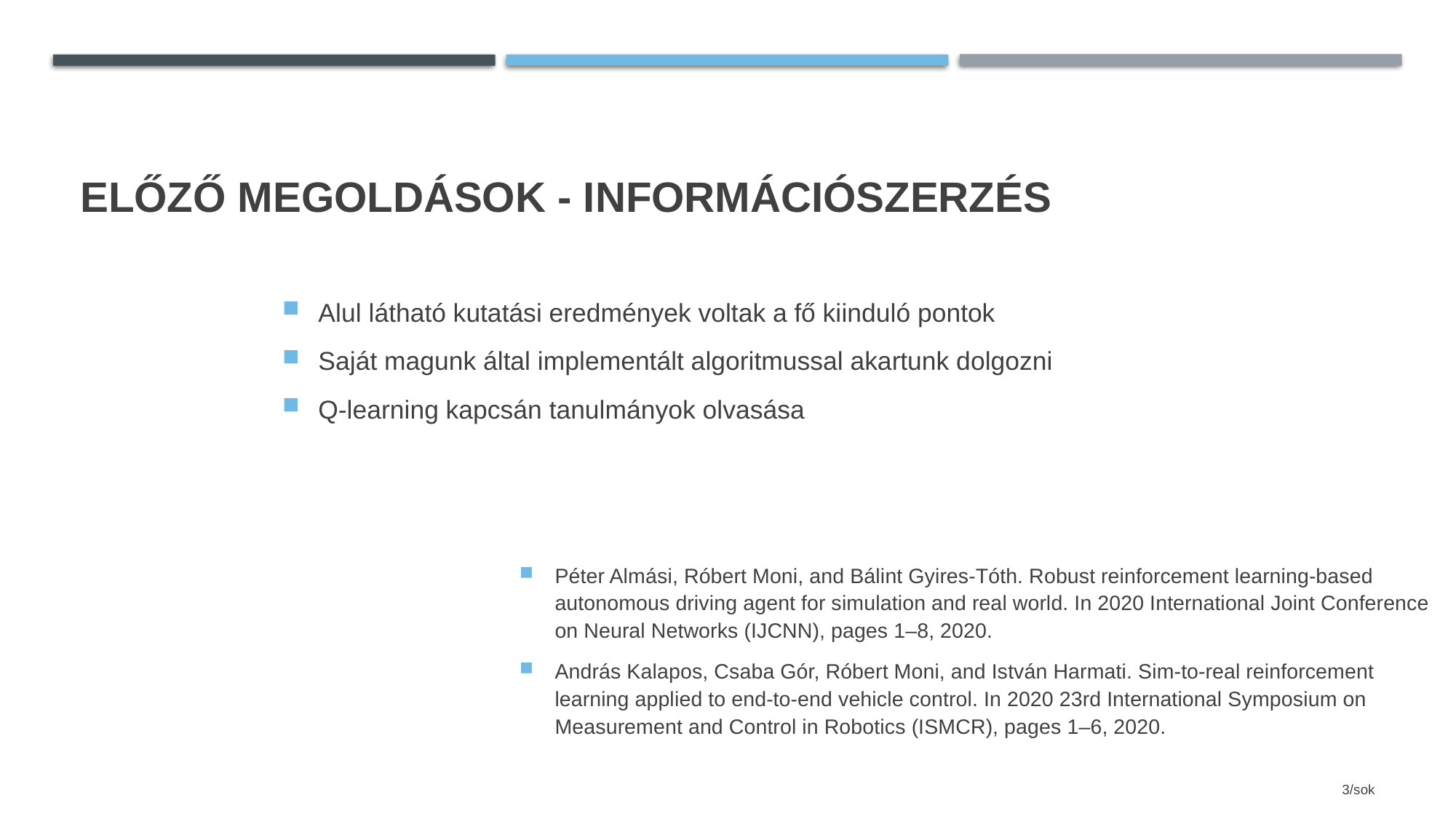

# ELŐZŐ MEGOLDÁSOK - INFORMÁCIÓSZERZÉS
Alul látható kutatási eredmények voltak a fő kiinduló pontok
Saját magunk által implementált algoritmussal akartunk dolgozni
Q-learning kapcsán tanulmányok olvasása

Péter Almási, Róbert Moni, and Bálint Gyires-Tóth. Robust reinforcement learning-based
autonomous driving agent for simulation and real world. In 2020 International Joint Conference
on Neural Networks (IJCNN), pages 1–8, 2020.
András Kalapos, Csaba Gór, Róbert Moni, and István Harmati. Sim-to-real reinforcement
learning applied to end-to-end vehicle control. In 2020 23rd International Symposium on
Measurement and Control in Robotics (ISMCR), pages 1–6, 2020.
3